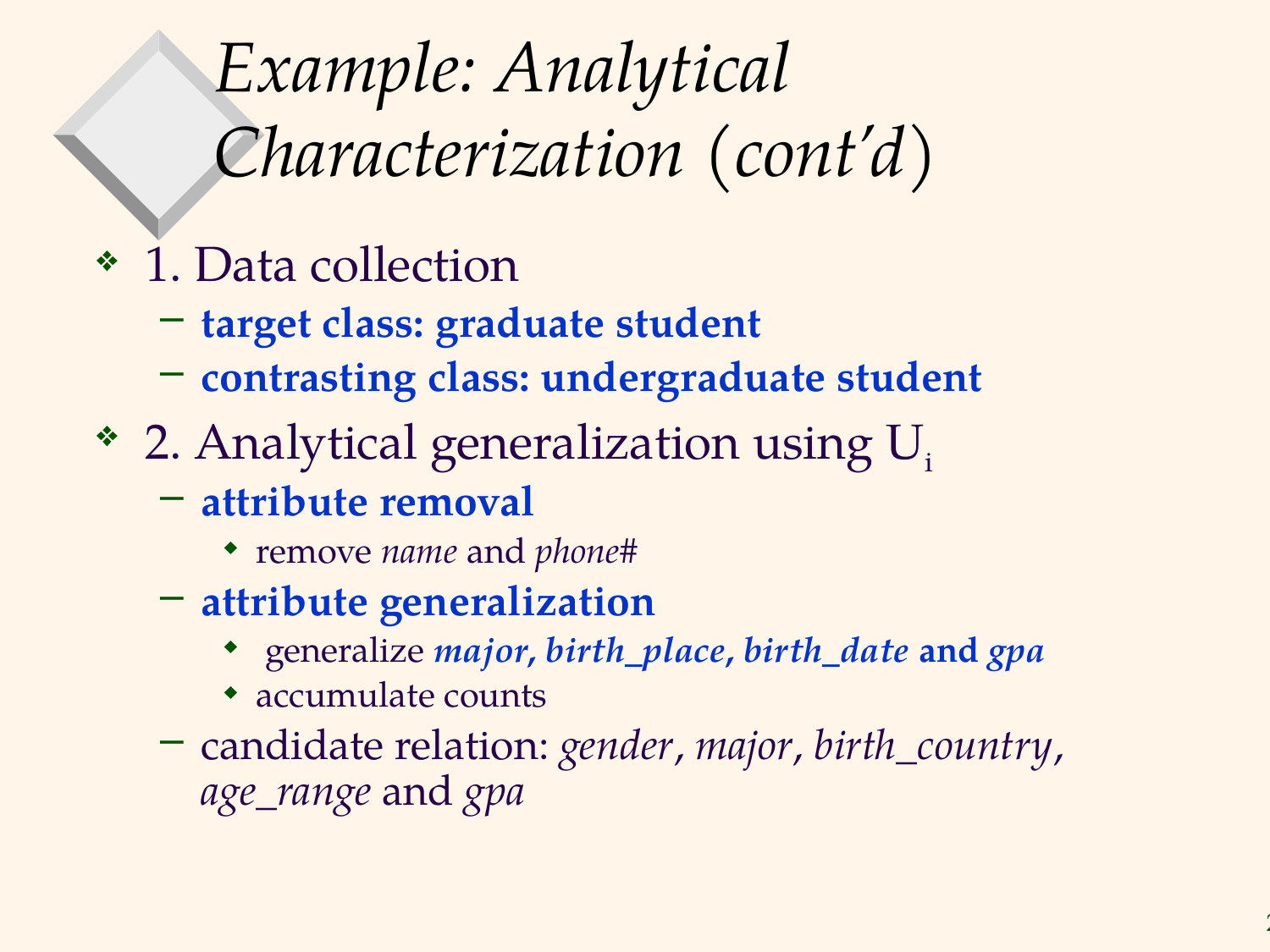

# Example: Analytical Characterization (cont’d)
1. Data collection
target class: graduate student
contrasting class: undergraduate student
2. Analytical generalization using Ui
attribute removal
remove name and phone#
attribute generalization
 generalize major, birth_place, birth_date and gpa
accumulate counts
candidate relation: gender, major, birth_country, age_range and gpa